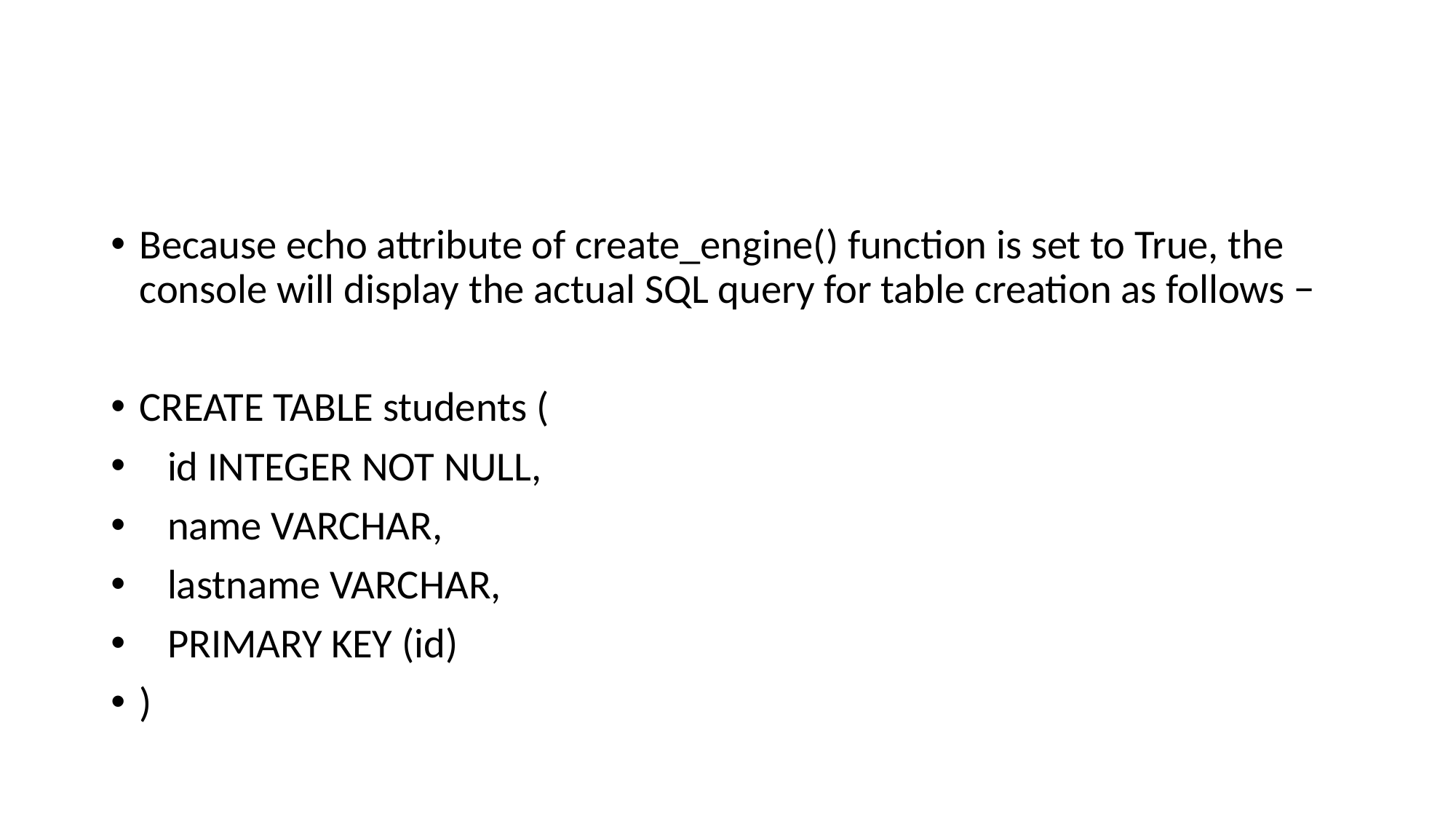

#
Because echo attribute of create_engine() function is set to True, the console will display the actual SQL query for table creation as follows −

CREATE TABLE students (
   id INTEGER NOT NULL,
   name VARCHAR,
   lastname VARCHAR,
   PRIMARY KEY (id)
)